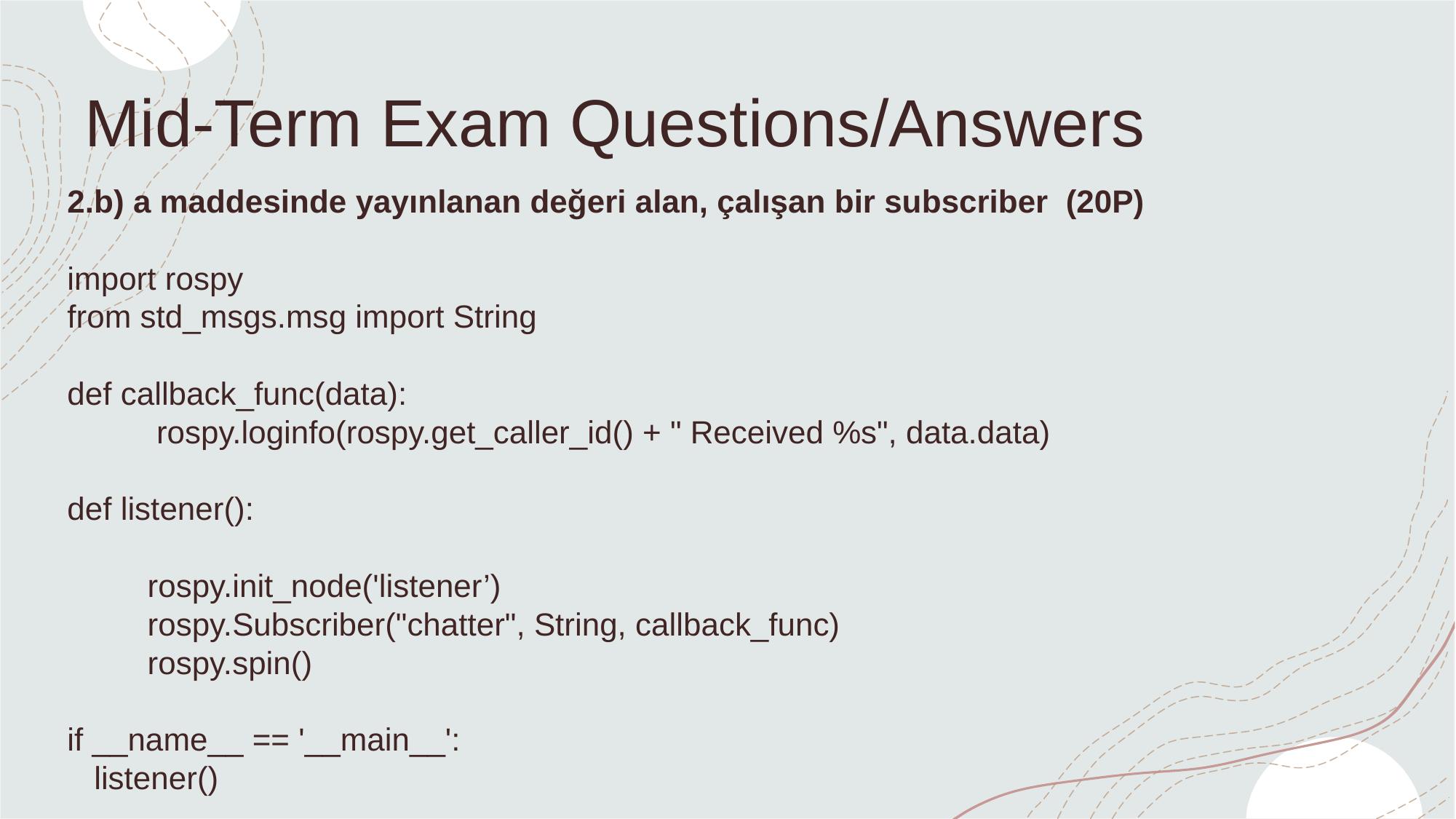

# Mid-Term Exam Questions/Answers
2.b) a maddesinde yayınlanan değeri alan, çalışan bir subscriber  (20P)

import rospy
from std_msgs.msg import String

def callback_func(data):
          rospy.loginfo(rospy.get_caller_id() + " Received %s", data.data)

def listener():

         rospy.init_node('listener’)
         rospy.Subscriber("chatter", String, callback_func)
         rospy.spin()

if __name__ == '__main__':
   listener()